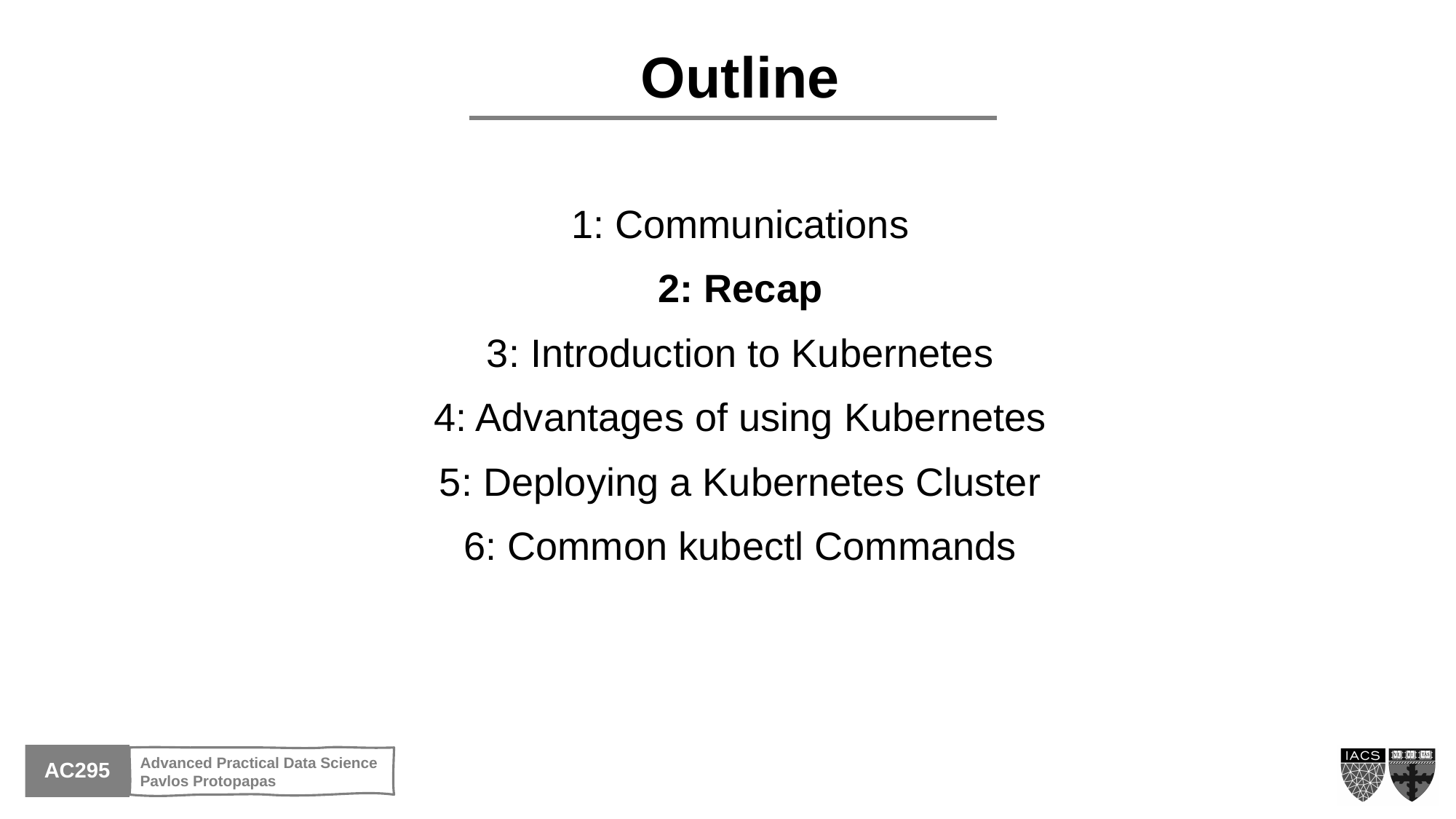

Outline
1: Communications
2: Recap
3: Introduction to Kubernetes
4: Advantages of using Kubernetes
5: Deploying a Kubernetes Cluster
6: Common kubectl Commands